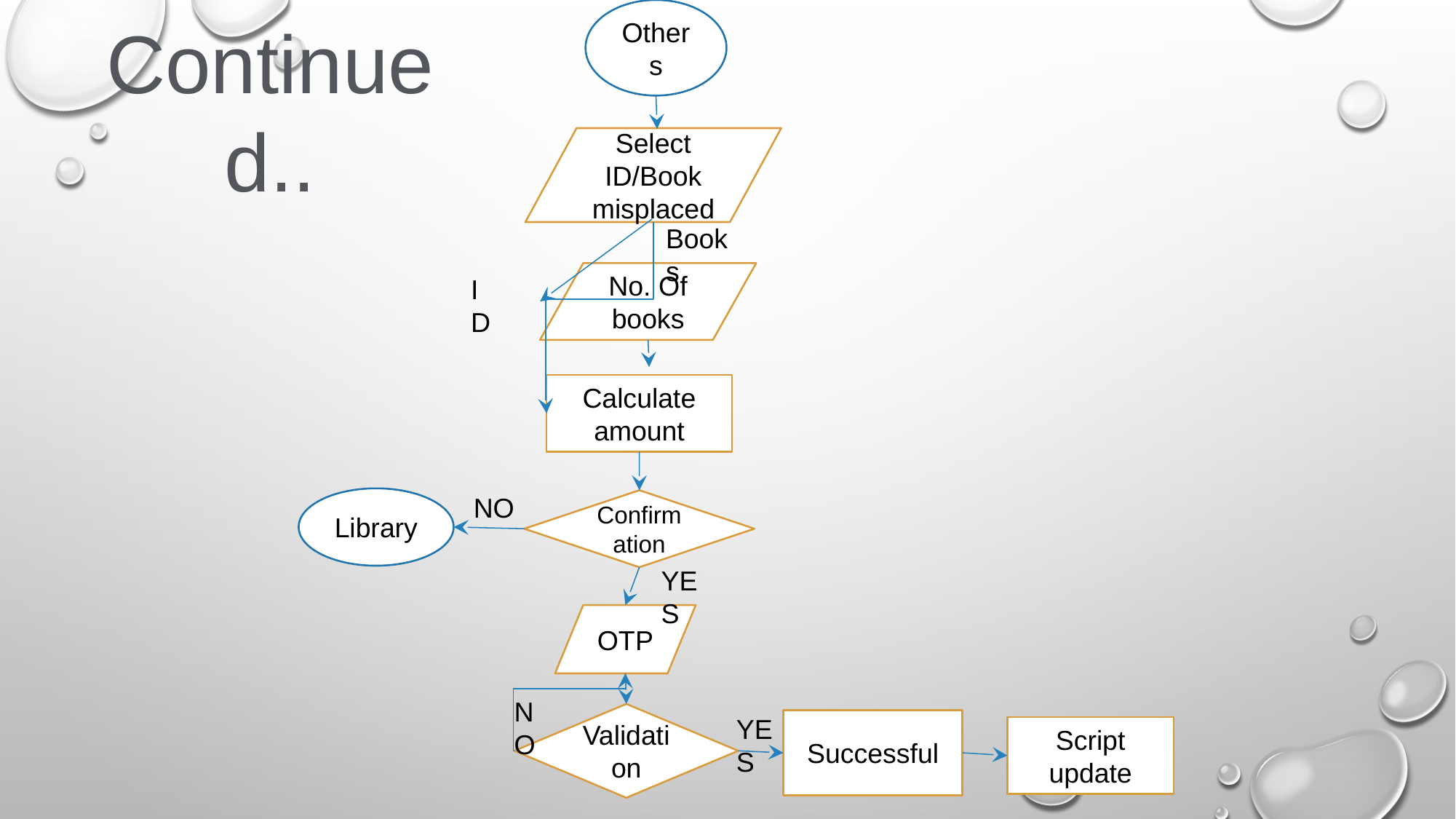

Others
Continued..
Select
ID/Book misplaced
Books
No. Of books
ID
Calculate amount
NO
Library
Confirmation
YES
OTP
NO
Validation
YES
Successful
Script update